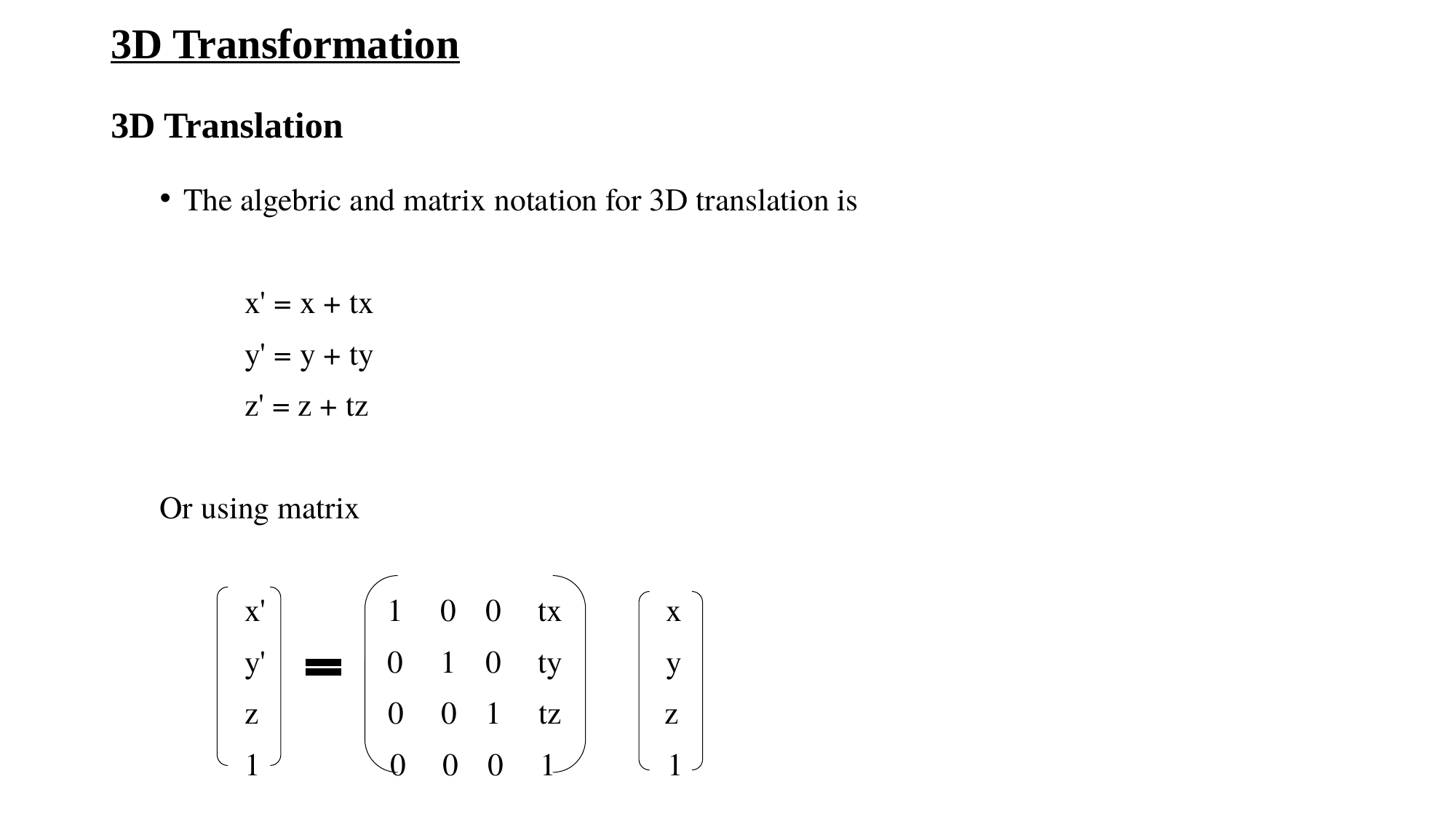

# 3D Transformation 3D Translation
The algebric and matrix notation for 3D translation is

         x' = x + tx
         y' = y + ty
         z' = z + tz

Or using matrix

         x'             1    0   0    tx           x
         y'             0    1   0    ty           y
         z              0    0   1    tz           z
         1              0    0   0    1            1